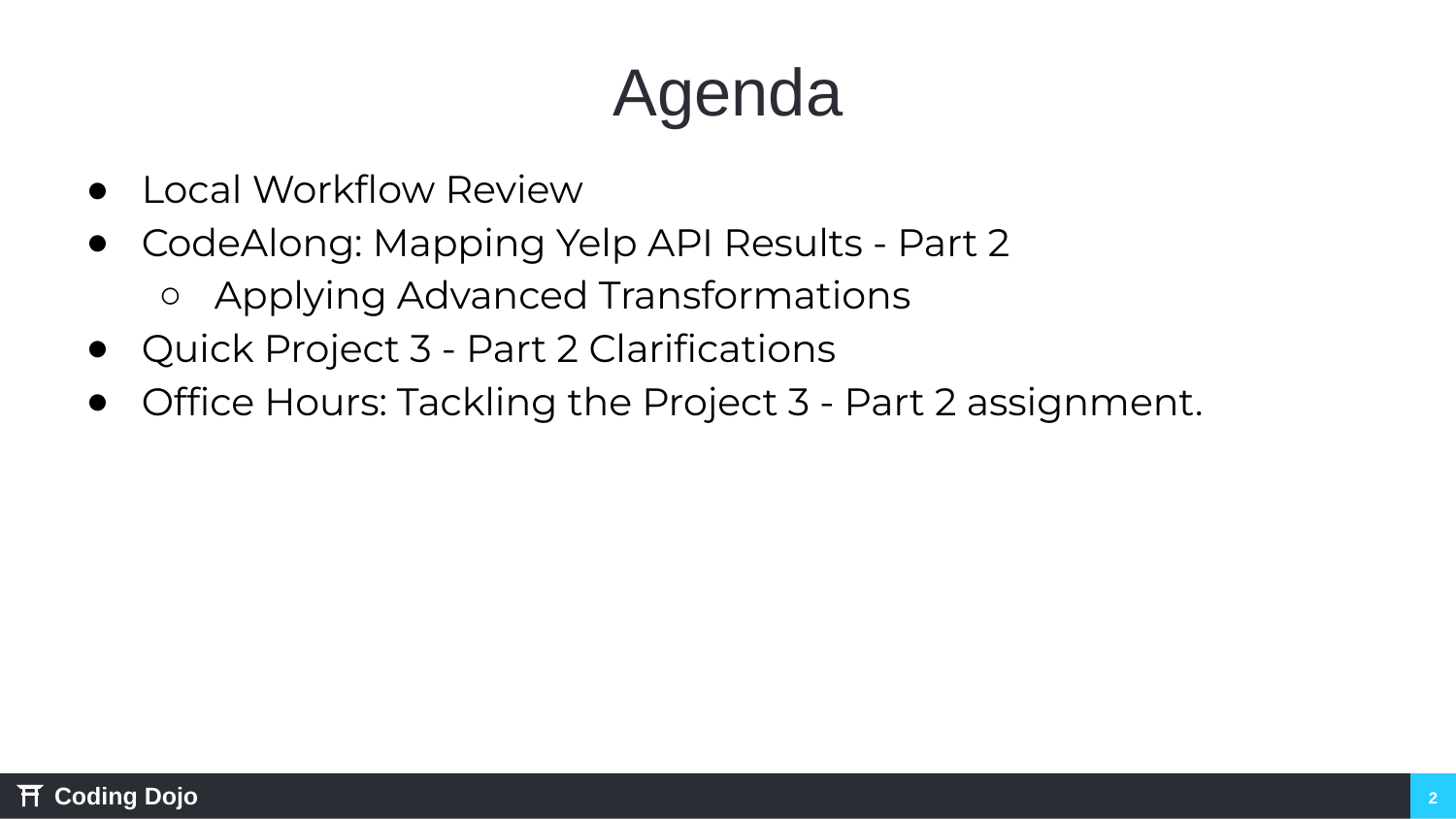

# Agenda
Local Workflow Review
CodeAlong: Mapping Yelp API Results - Part 2
Applying Advanced Transformations
Quick Project 3 - Part 2 Clarifications
Office Hours: Tackling the Project 3 - Part 2 assignment.